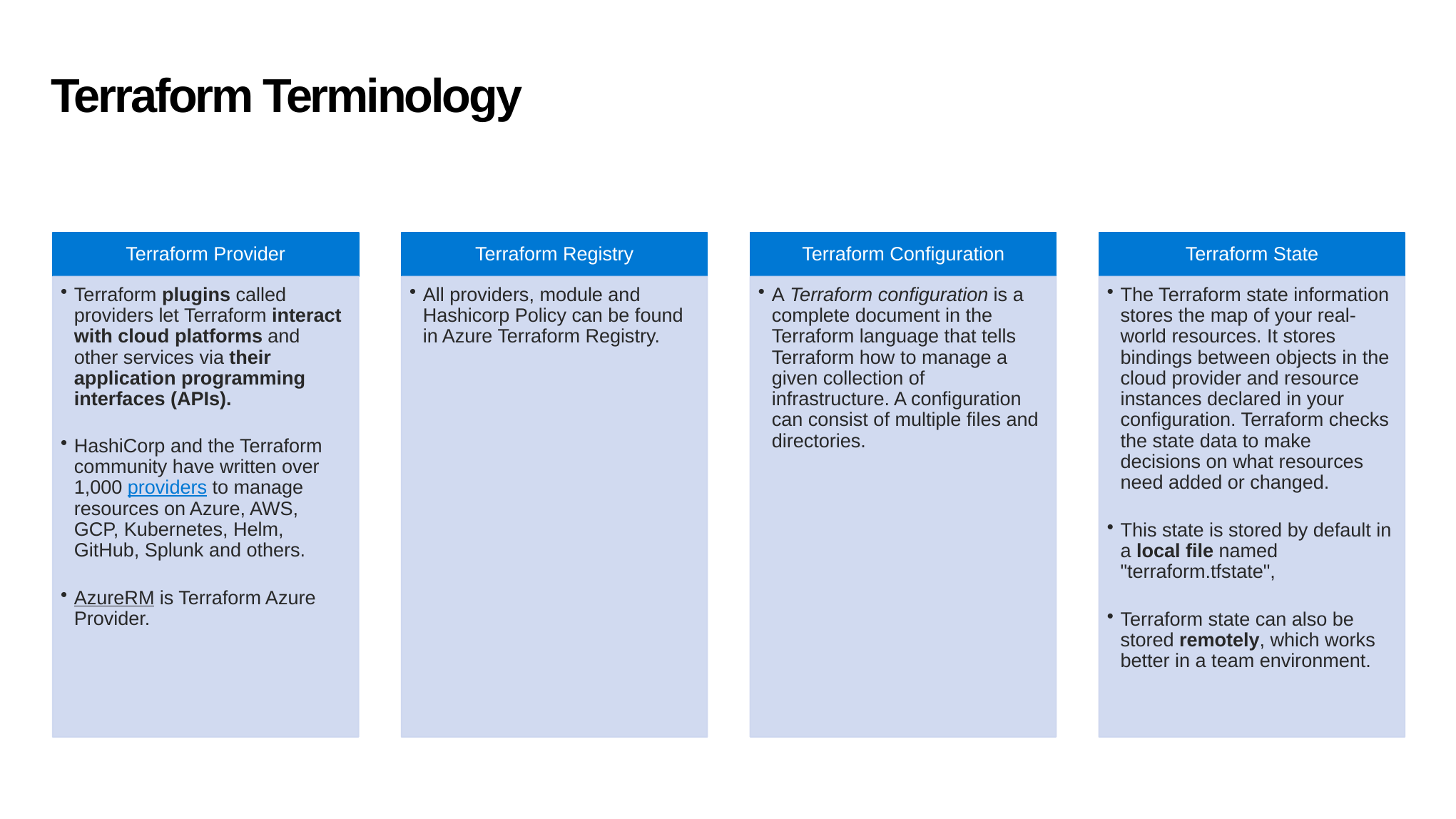

# Terraform Terminology
Terraform Provider
Terraform plugins called providers let Terraform interact with cloud platforms and other services via their application programming interfaces (APIs).
HashiCorp and the Terraform community have written over 1,000 providers to manage resources on Azure, AWS, GCP, Kubernetes, Helm, GitHub, Splunk and others.

AzureRM is Terraform Azure Provider.
Terraform Registry
All providers, module and Hashicorp Policy can be found in Azure Terraform Registry.
Terraform Configuration
A Terraform configuration is a complete document in the Terraform language that tells Terraform how to manage a given collection of infrastructure. A configuration can consist of multiple files and directories.
Terraform State
The Terraform state information stores the map of your real-world resources. It stores bindings between objects in the cloud provider and resource instances declared in your configuration. Terraform checks the state data to make decisions on what resources need added or changed.

This state is stored by default in a local file named "terraform.tfstate",

Terraform state can also be stored remotely, which works better in a team environment.